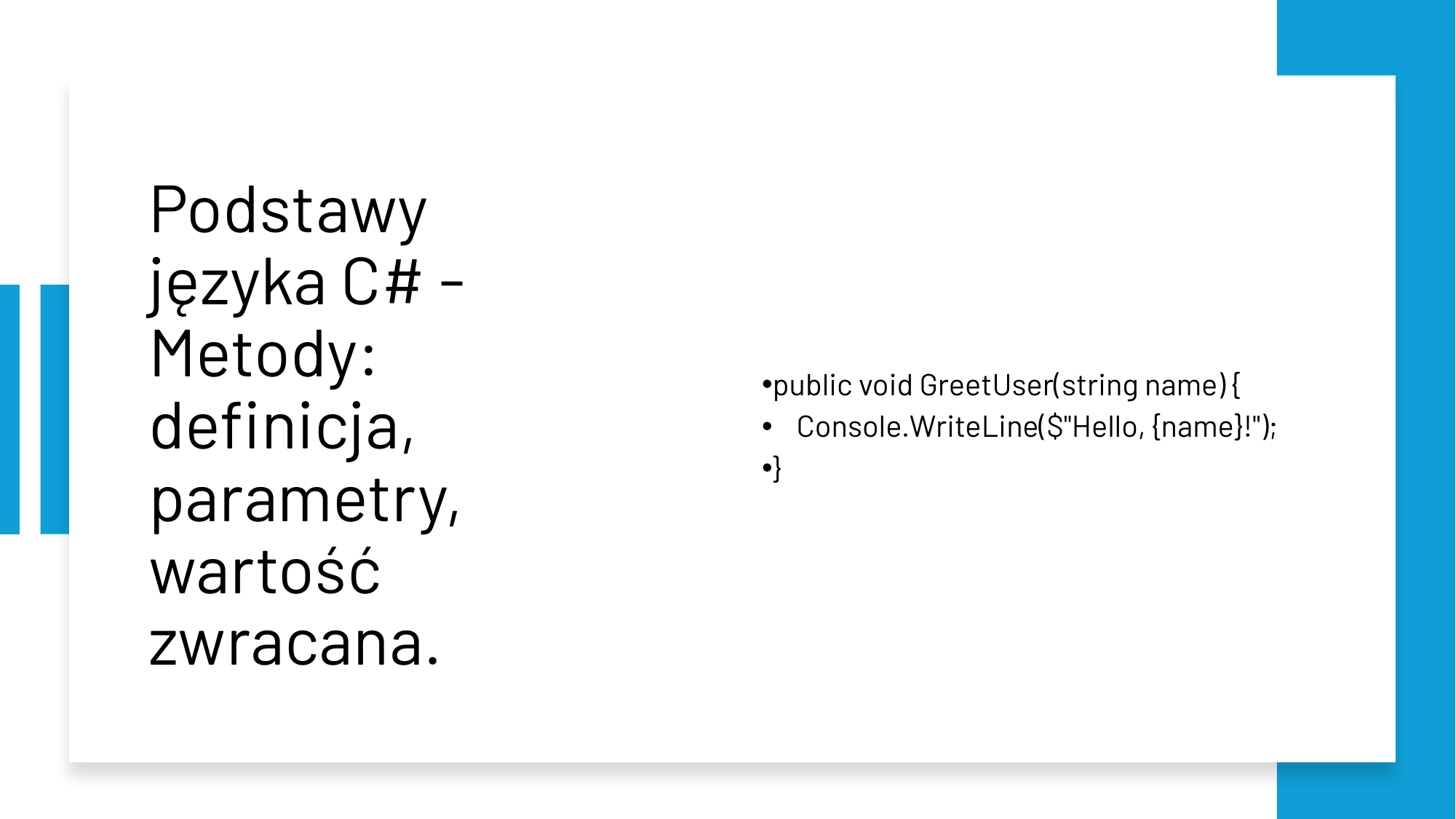

# Podstawy języka C# - Metody: definicja, parametry, wartość zwracana.
public void GreetUser(string name) {
    Console.WriteLine($"Hello, {name}!");
}